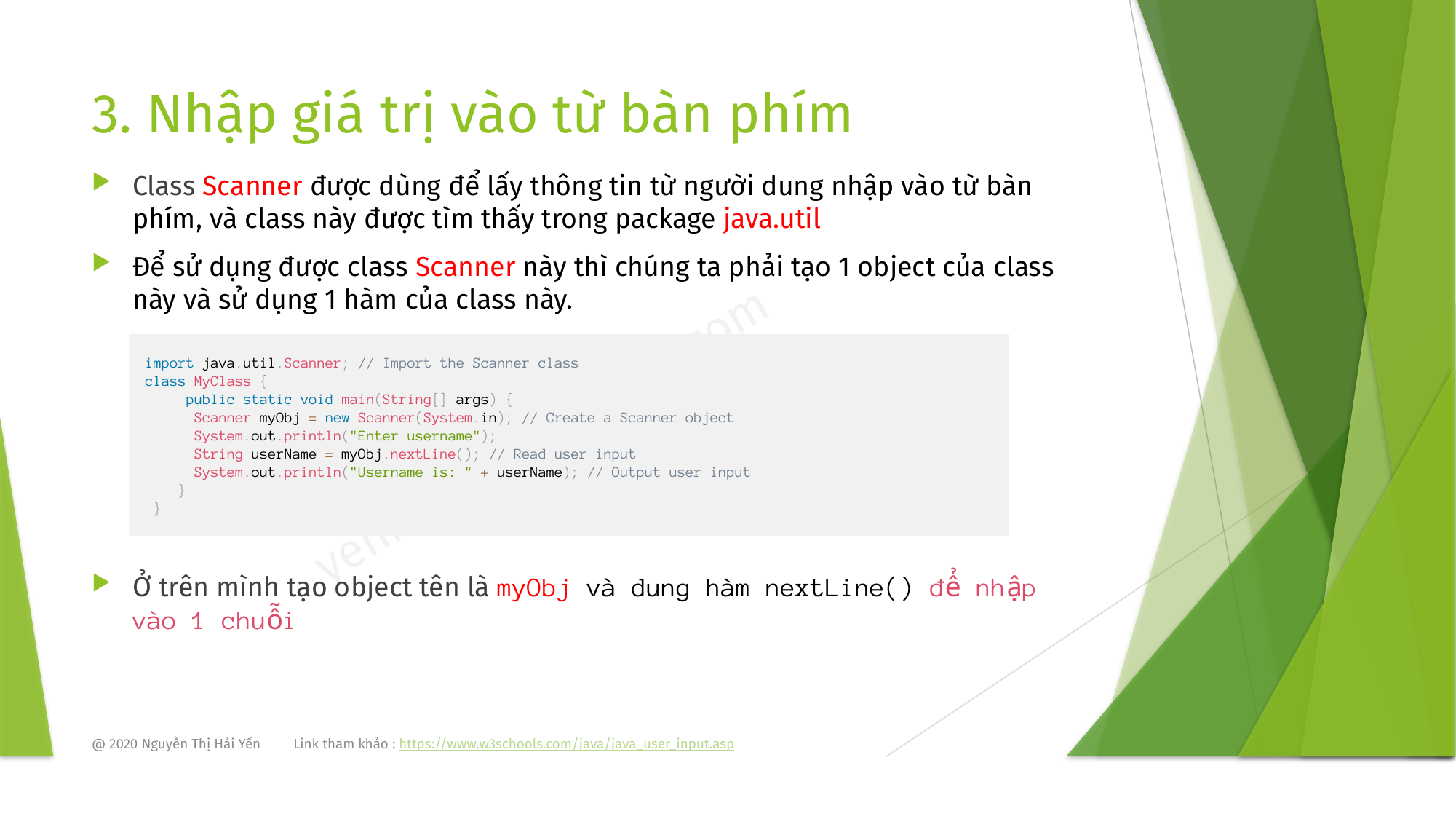

# 3. Nhập giá trị vào từ bàn phím
Class Scanner được dùng để lấy thông tin từ người dung nhập vào từ bàn phím, và class này được tìm thấy trong package java.util
Để sử dụng được class Scanner này thì chúng ta phải tạo 1 object của class này và sử dụng 1 hàm của class này.

Ở trên mình tạo object tên là myObj và dung hàm nextLine() để nhập vào 1 chuỗi
  import java.util.Scanner; // Import the Scanner class
  class MyClass {
       public static void main(String[] args) {
        Scanner myObj = new Scanner(System.in); // Create a Scanner object
        System.out.println("Enter username");
        String userName = myObj.nextLine(); // Read user input
        System.out.println("Username is: " + userName); // Output user input
      }
   }
@ 2020 Nguyễn Thị Hải Yến         Link tham khảo : https://www.w3schools.com/java/java_user_input.asp